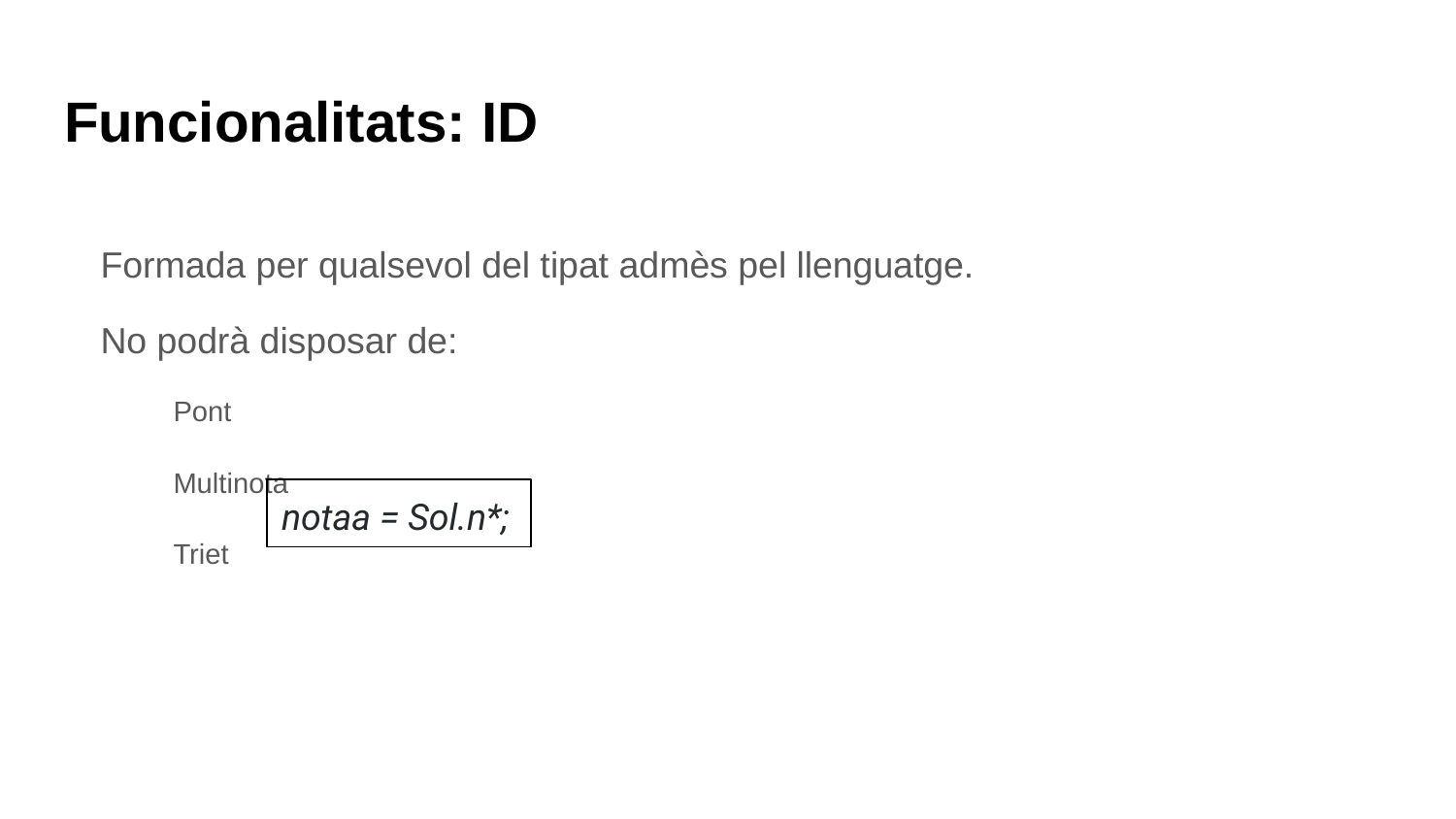

# Funcionalitats: ID
Formada per qualsevol del tipat admès pel llenguatge.
No podrà disposar de:
Pont
Multinota
Triet

notaa = Sol.n*;